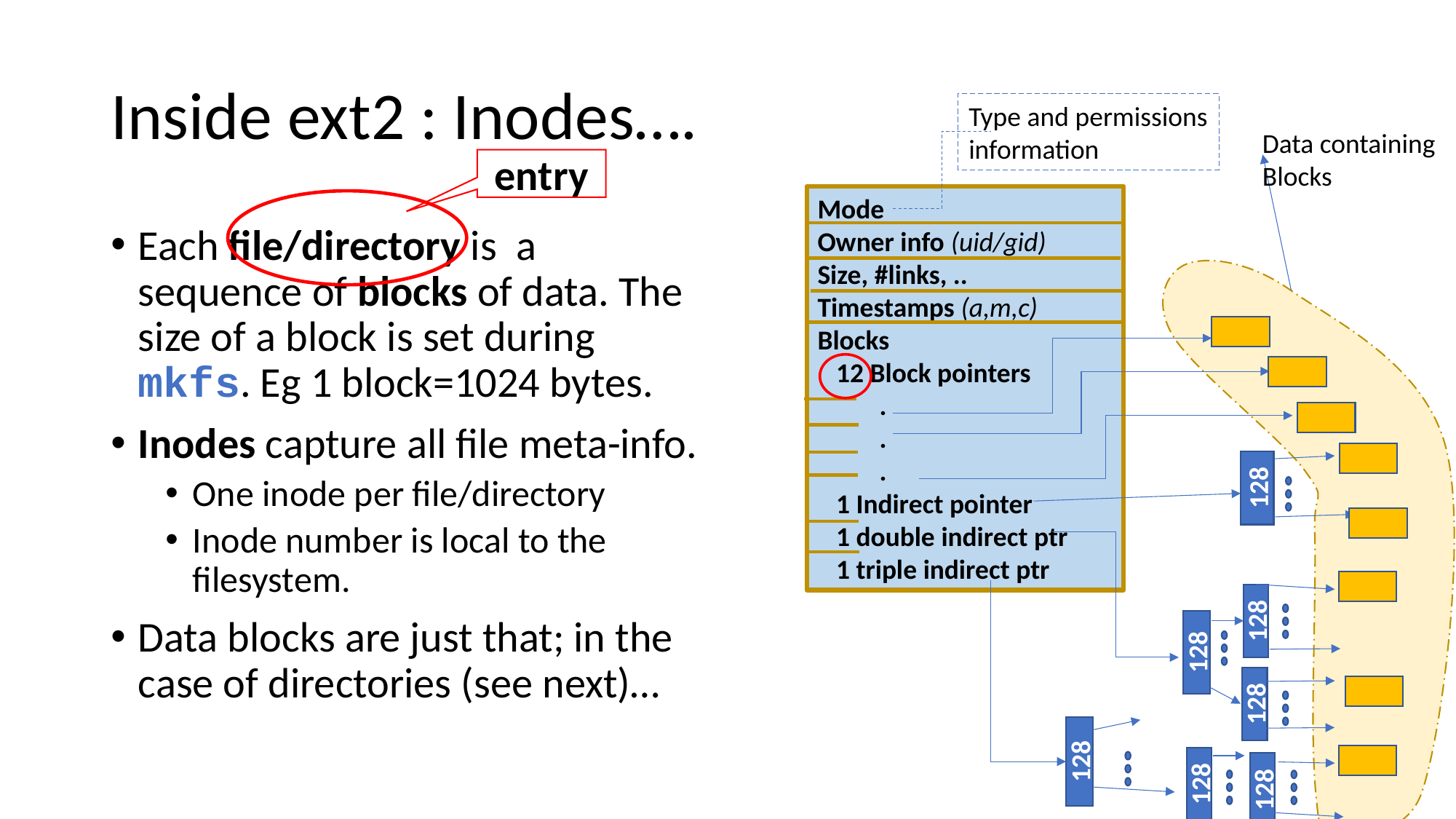

# Inside ext2 : Inodes….
Type and permissions
information
Data containing
Blocks
entry

Mode
Owner info (uid/gid)
Size, #links, ..
Timestamps (a,m,c)
Blocks
   12 Block pointers
          .
          .
          .
   1 Indirect pointer
   1 double indirect ptr
   1 triple indirect ptr
Each file/directory is  a sequence of blocks of data. The size of a block is set during mkfs. Eg 1 block=1024 bytes.
Inodes capture all file meta-info.
One inode per file/directory
Inode number is local to the filesystem.
Data blocks are just that; in the case of directories (see next)…

128

128

128

128

128

128

128
16